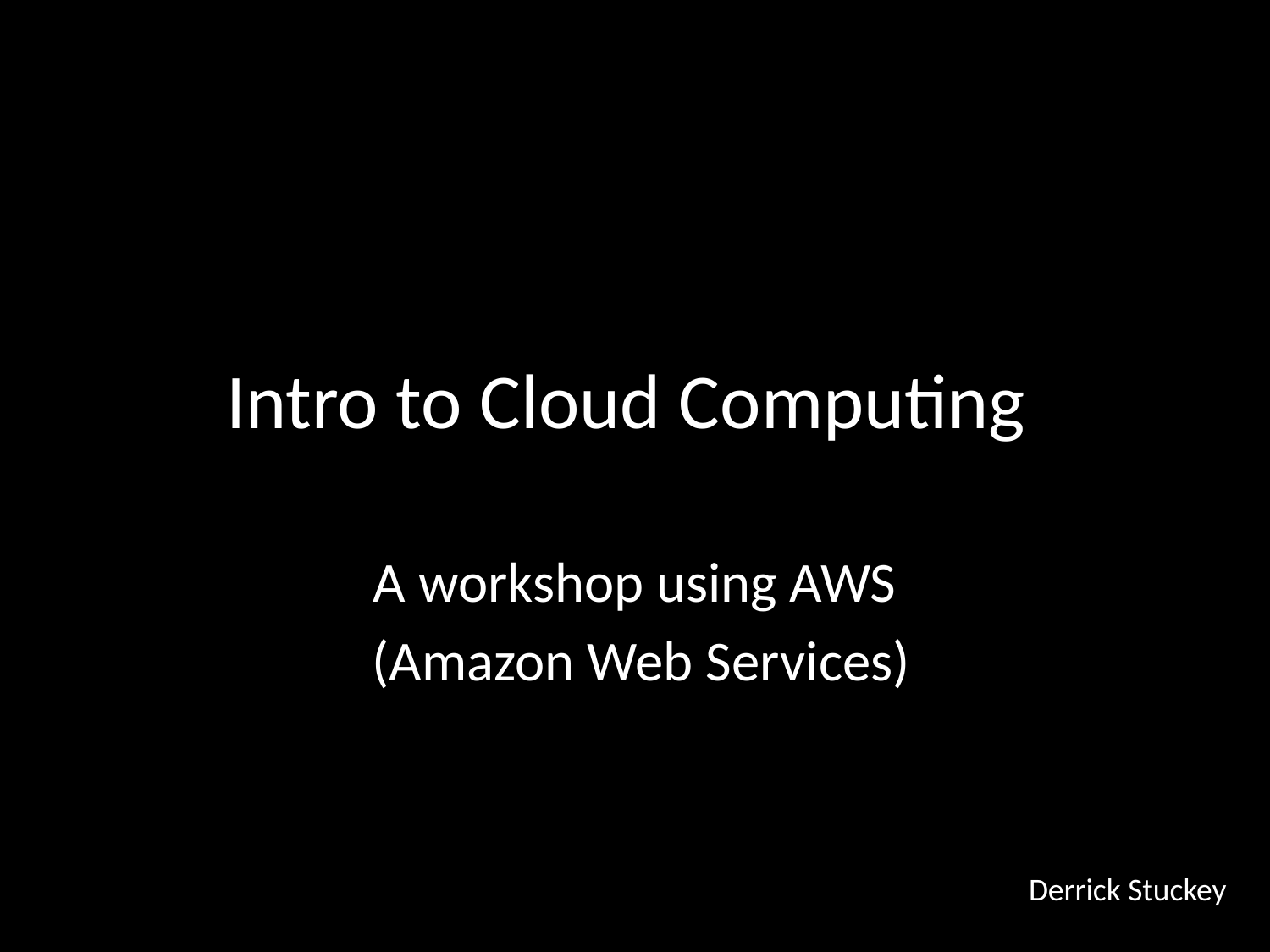

# Intro to Cloud Computing
A workshop using AWS
 (Amazon Web Services)
Derrick Stuckey